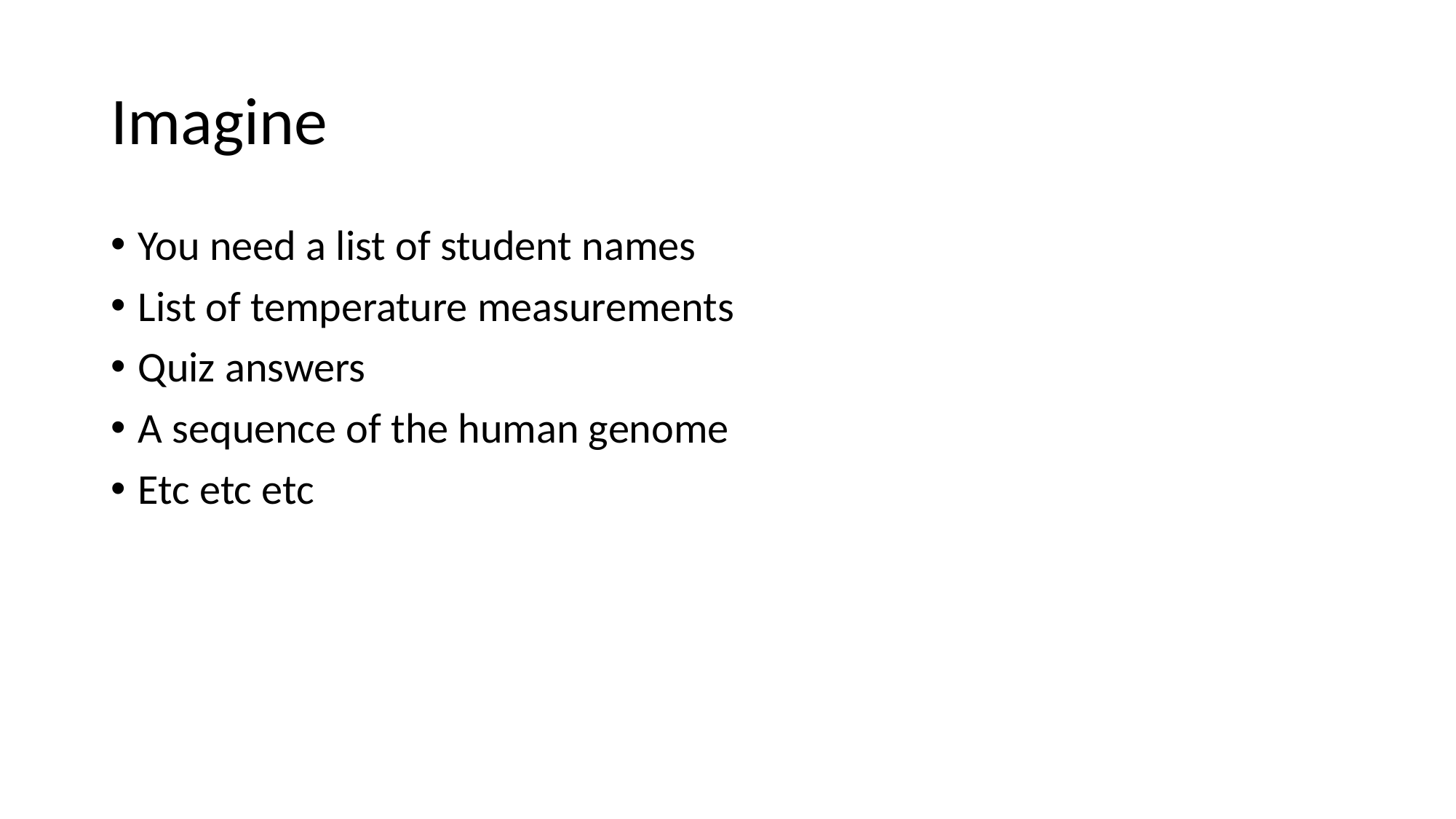

# Imagine
You need a list of student names
List of temperature measurements
Quiz answers
A sequence of the human genome
Etc etc etc